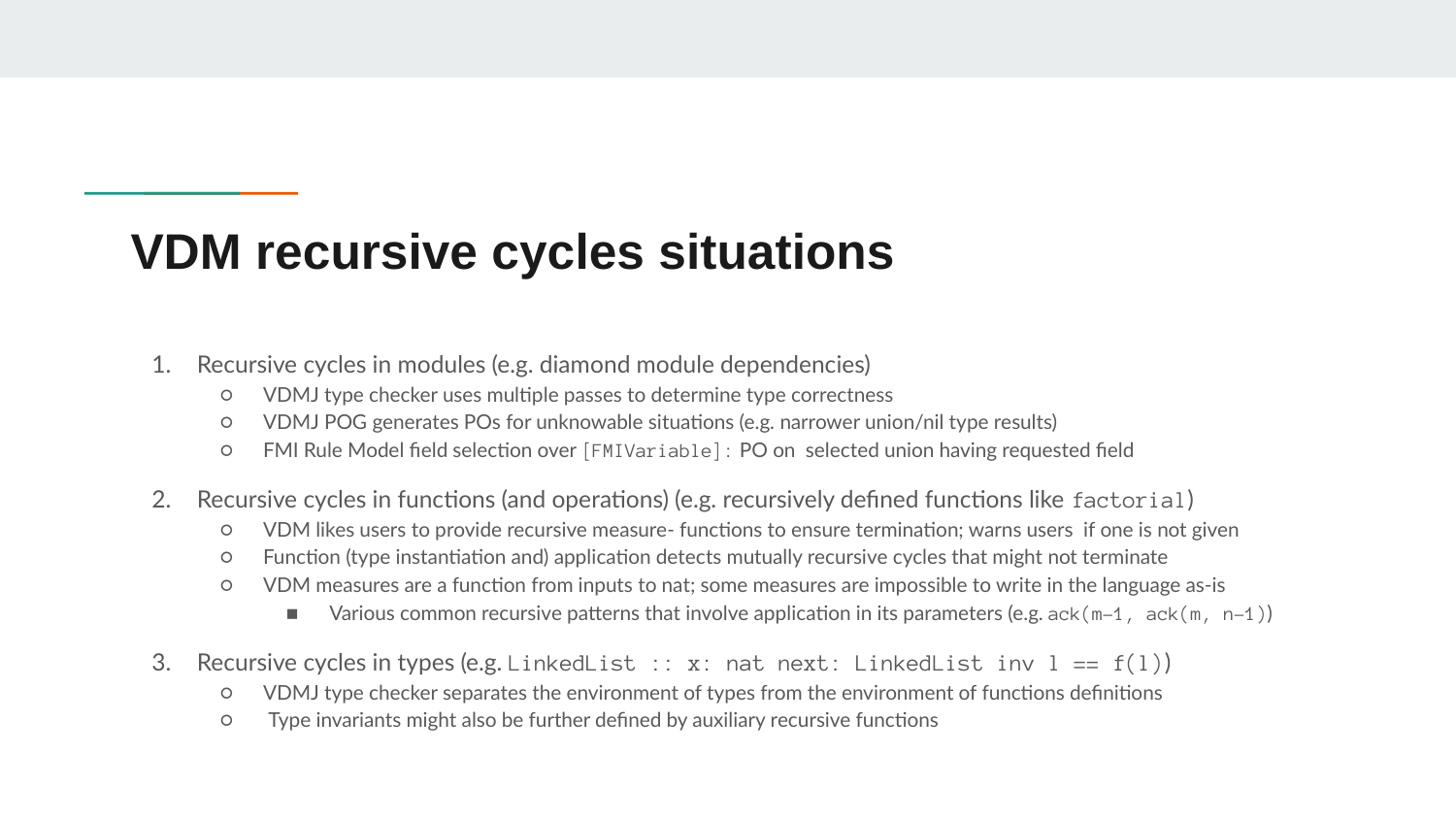

# VDM recursive cycles situations
Recursive cycles in modules (e.g. diamond module dependencies)
VDMJ type checker uses multiple passes to determine type correctness
VDMJ POG generates POs for unknowable situations (e.g. narrower union/nil type results)
FMI Rule Model field selection over [FMIVariable]: PO on  selected union having requested field
Recursive cycles in functions (and operations) (e.g. recursively defined functions like factorial)
VDM likes users to provide recursive measure- functions to ensure termination; warns users  if one is not given
Function (type instantiation and) application detects mutually recursive cycles that might not terminate
VDM measures are a function from inputs to nat; some measures are impossible to write in the language as-is
Various common recursive patterns that involve application in its parameters (e.g. ack(m-1, ack(m, n-1))
Recursive cycles in types (e.g. LinkedList :: x: nat next: LinkedList inv l == f(l))
VDMJ type checker separates the environment of types from the environment of functions definitions
 Type invariants might also be further defined by auxiliary recursive functions